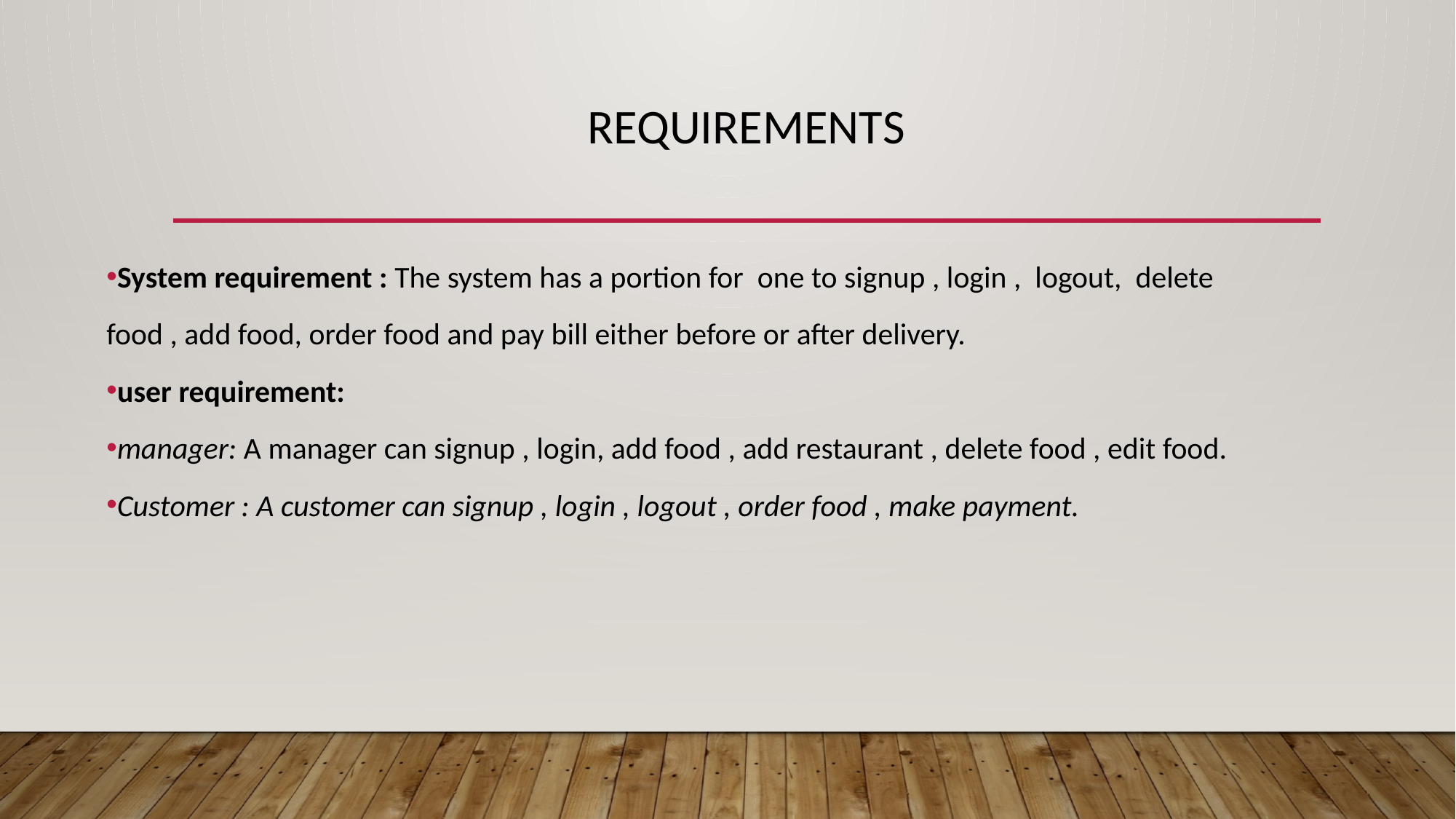

# REQUIREMENTS
System requirement : The system has a portion for  one to signup , login ,  logout,  delete
food , add food, order food and pay bill either before or after delivery.
user requirement:
manager: A manager can signup , login, add food , add restaurant , delete food , edit food.
Customer : A customer can signup , login , logout , order food , make payment.